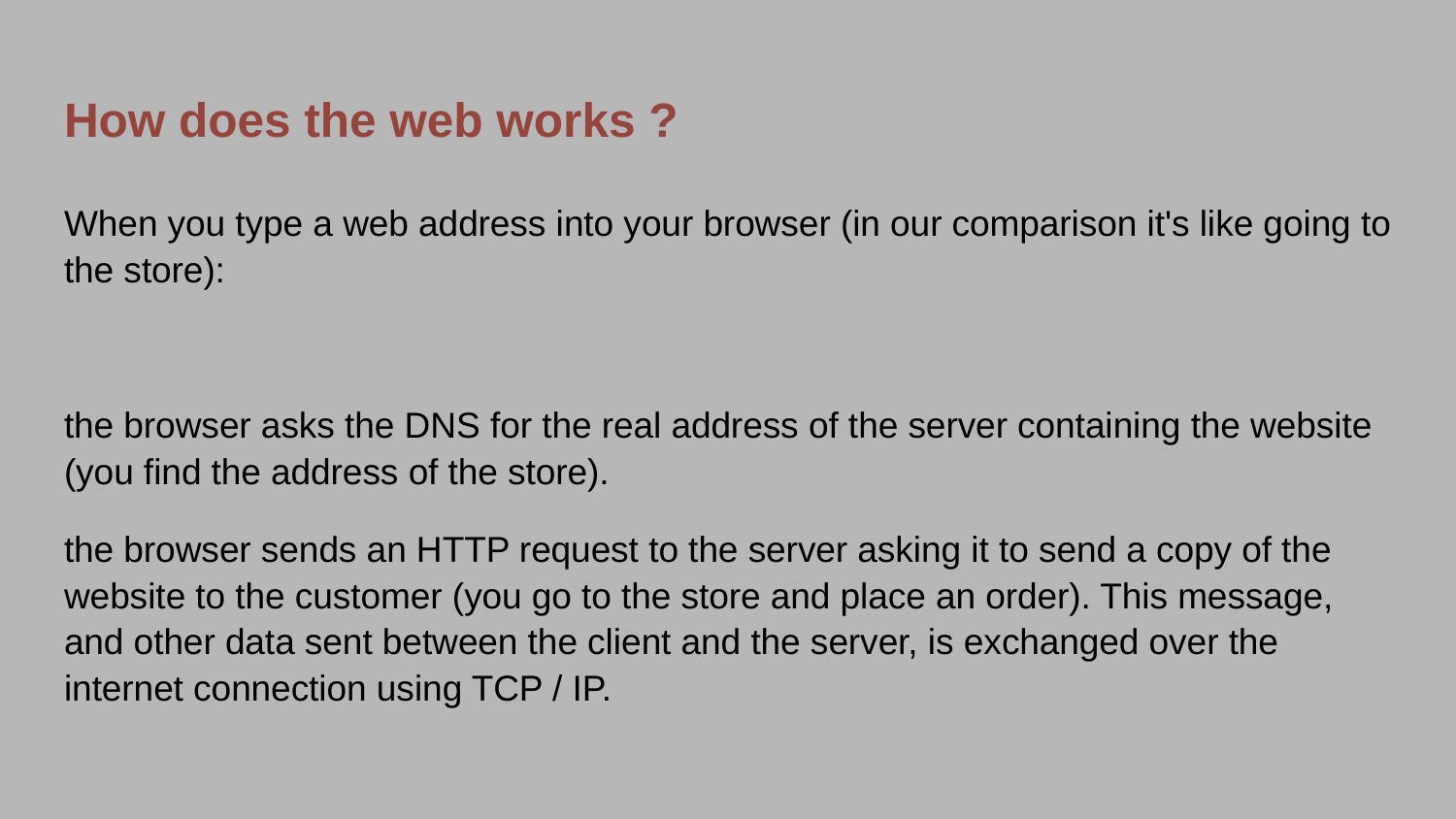

# How does the web works ?

When you type a web address into your browser (in our comparison it's like going to the store):

the browser asks the DNS for the real address of the server containing the website (you find the address of the store).
the browser sends an HTTP request to the server asking it to send a copy of the website to the customer (you go to the store and place an order). This message, and other data sent between the client and the server, is exchanged over the internet connection using TCP / IP.